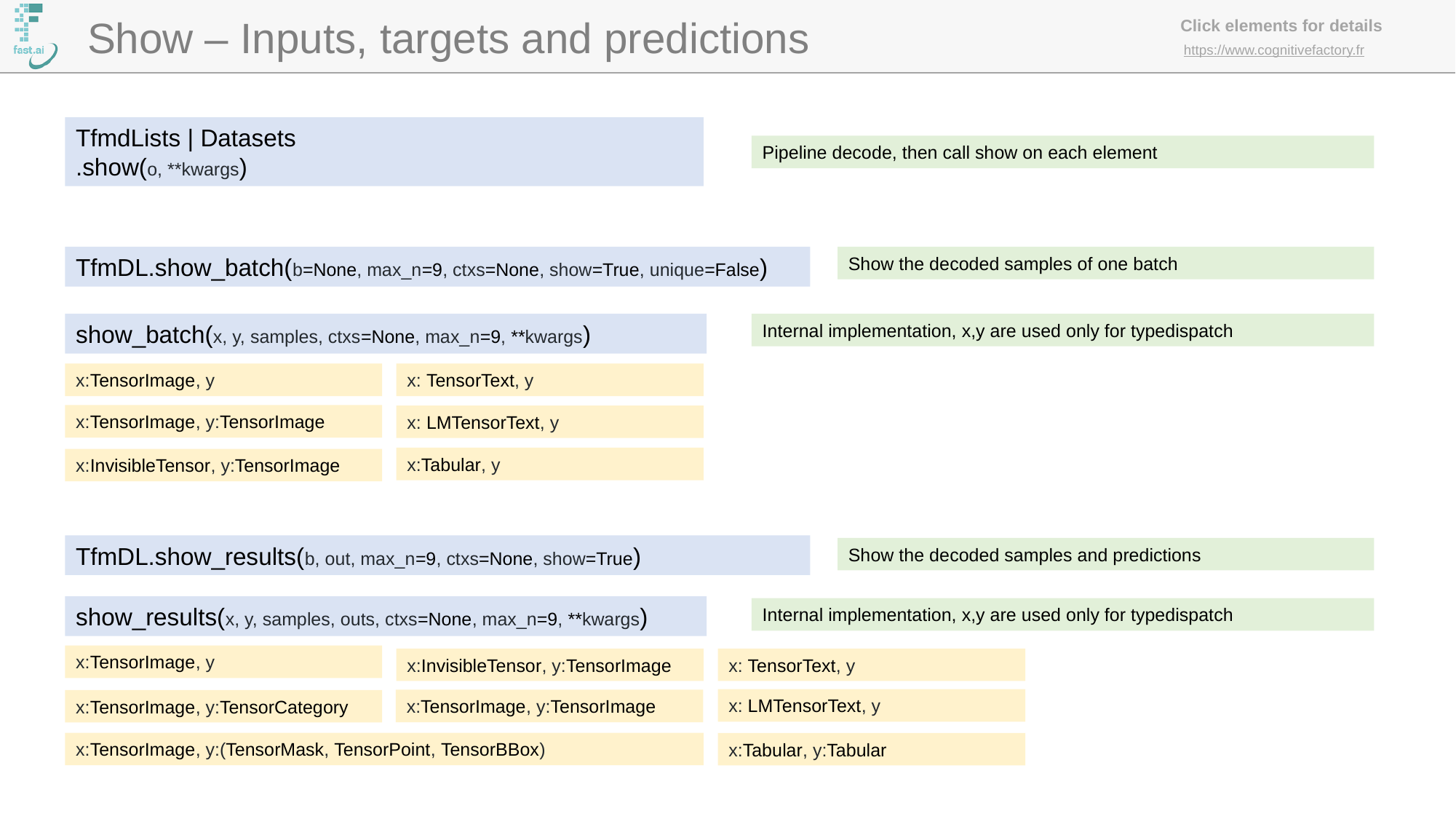

Show – Inputs, targets and predictions
TfmdLists | Datasets
.show(o, **kwargs)
Pipeline decode, then call show on each element
Show the decoded samples of one batch
TfmDL.show_batch(b=None, max_n=9, ctxs=None, show=True, unique=False)
show_batch(x, y, samples, ctxs=None, max_n=9, **kwargs)
Internal implementation, x,y are used only for typedispatch
x: TensorText, y
x:TensorImage, y
x:TensorImage, y:TensorImage
x: LMTensorText, y
x:Tabular, y
x:InvisibleTensor, y:TensorImage
TfmDL.show_results(b, out, max_n=9, ctxs=None, show=True)
Show the decoded samples and predictions
show_results(x, y, samples, outs, ctxs=None, max_n=9, **kwargs)
Internal implementation, x,y are used only for typedispatch
x:TensorImage, y
x: TensorText, y
x:InvisibleTensor, y:TensorImage
x: LMTensorText, y
x:TensorImage, y:TensorImage
x:TensorImage, y:TensorCategory
x:TensorImage, y:(TensorMask, TensorPoint, TensorBBox)
x:Tabular, y:Tabular